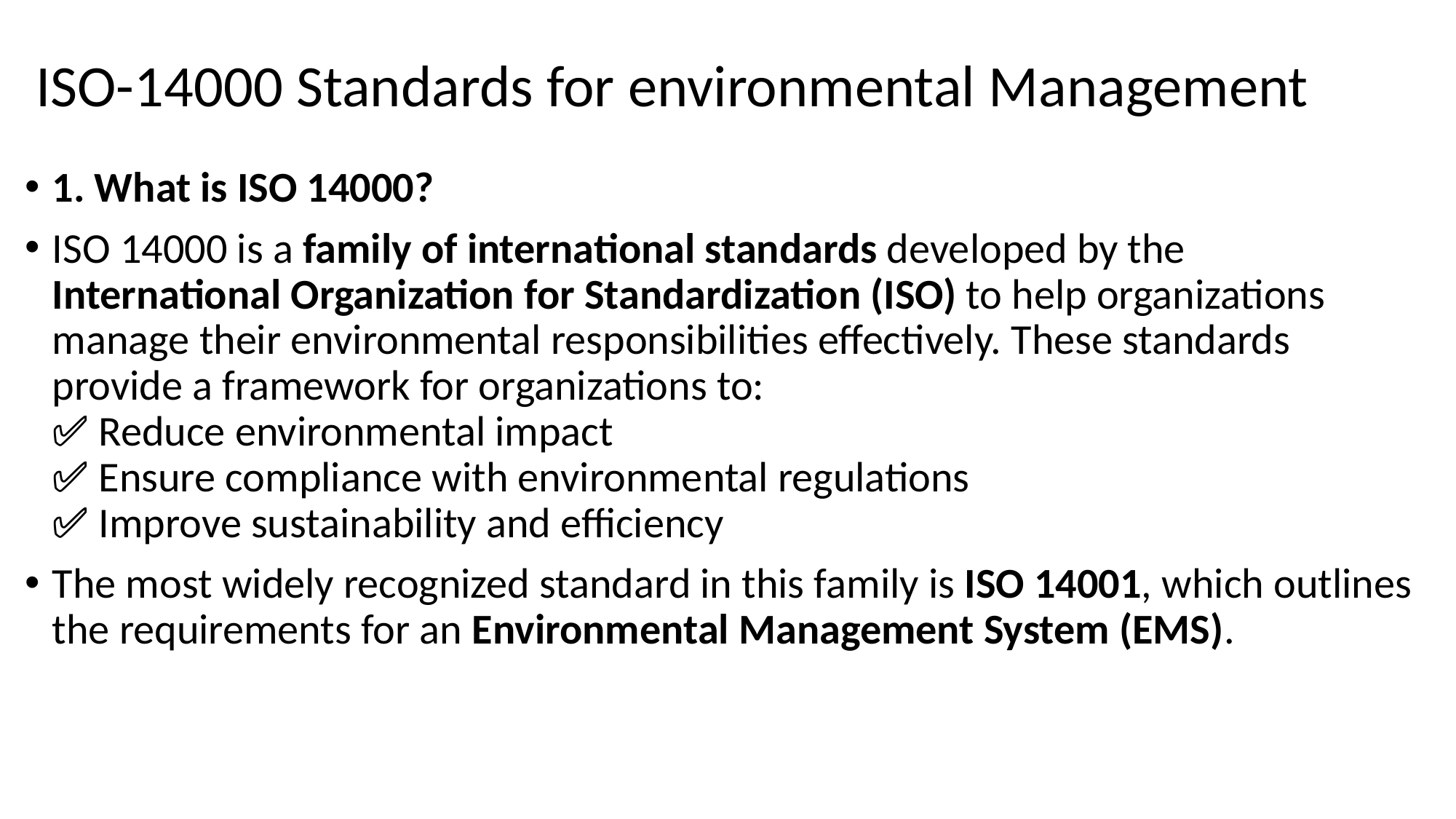

# ISO-14000 Standards for environmental Management
1. What is ISO 14000?
ISO 14000 is a family of international standards developed by the International Organization for Standardization (ISO) to help organizations manage their environmental responsibilities effectively. These standards provide a framework for organizations to:
✅ Reduce environmental impact
✅ Ensure compliance with environmental regulations
✅ Improve sustainability and efficiency
The most widely recognized standard in this family is ISO 14001, which outlines the requirements for an Environmental Management System (EMS).